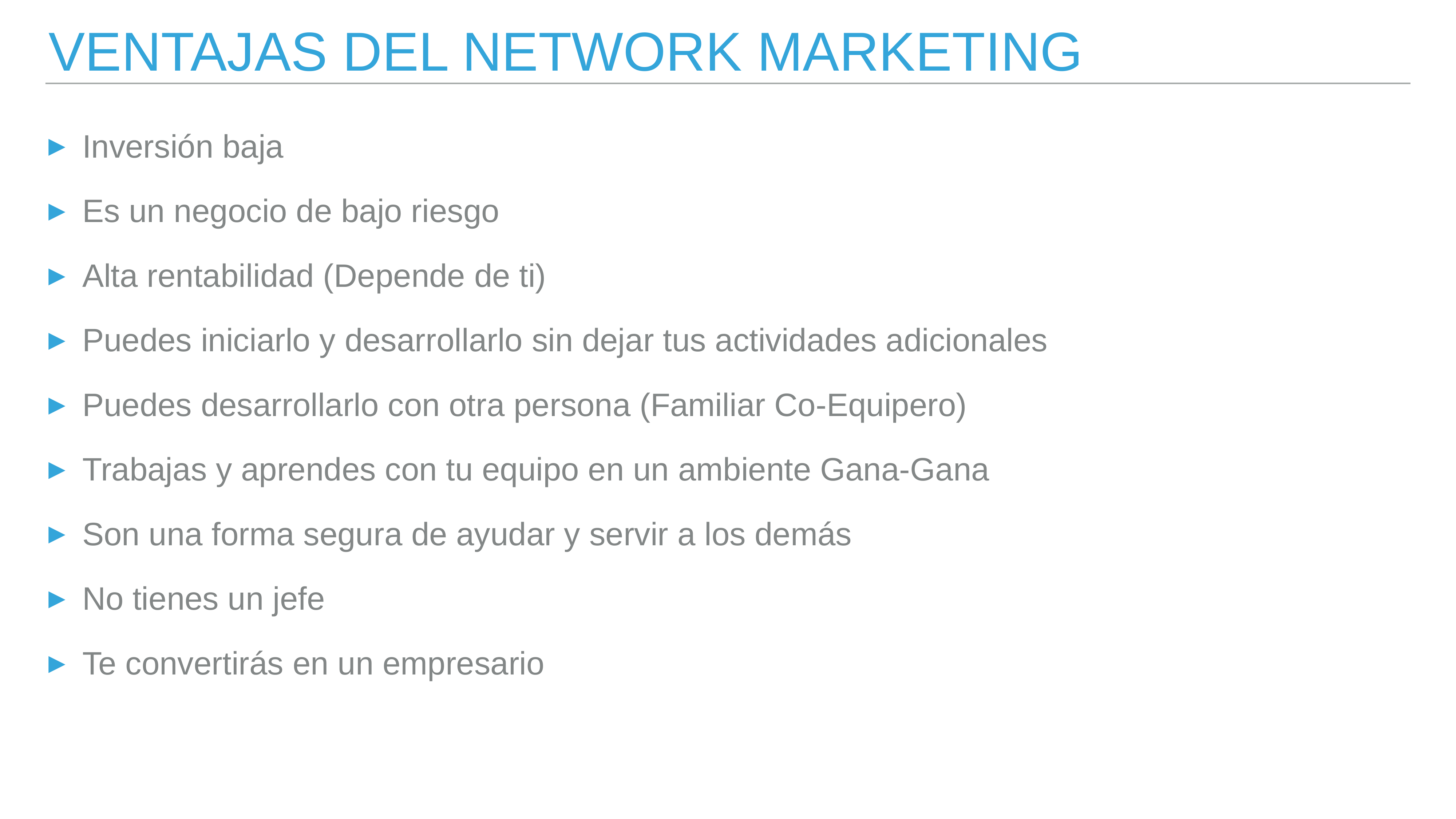

# VENTAJAS del NETWORK MARKETING
Inversión baja
Es un negocio de bajo riesgo
Alta rentabilidad (Depende de ti)
Puedes iniciarlo y desarrollarlo sin dejar tus actividades adicionales
Puedes desarrollarlo con otra persona (Familiar Co-Equipero)
Trabajas y aprendes con tu equipo en un ambiente Gana-Gana
Son una forma segura de ayudar y servir a los demás
No tienes un jefe
Te convertirás en un empresario